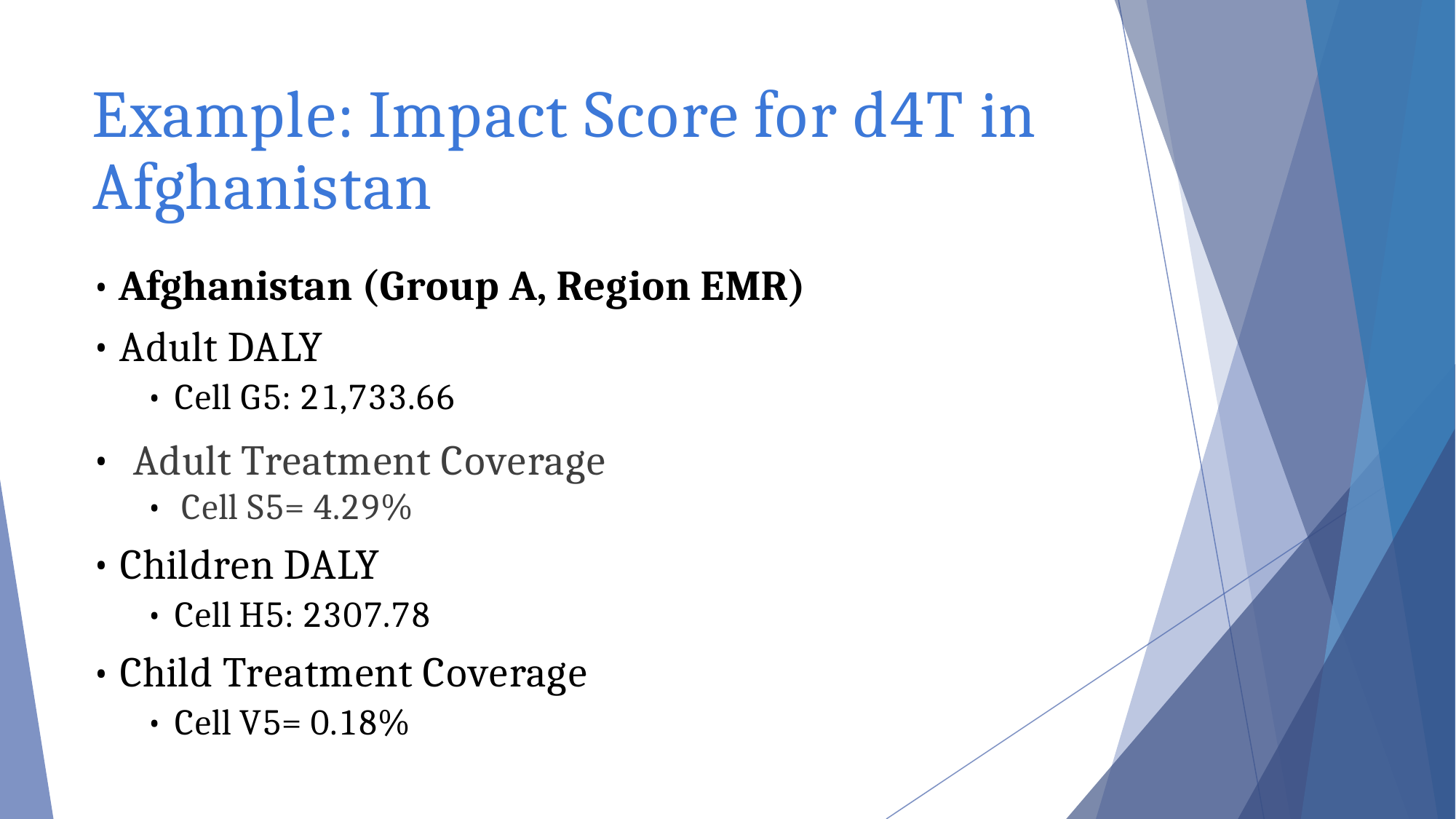

# Example: Impact Score for d4T in Afghanistan
Afghanistan (Group A, Region EMR)
Adult DALY
Cell G5: 21,733.66
Adult Treatment Coverage
Cell S5= 4.29%
Children DALY
Cell H5: 2307.78
Child Treatment Coverage
Cell V5= 0.18%